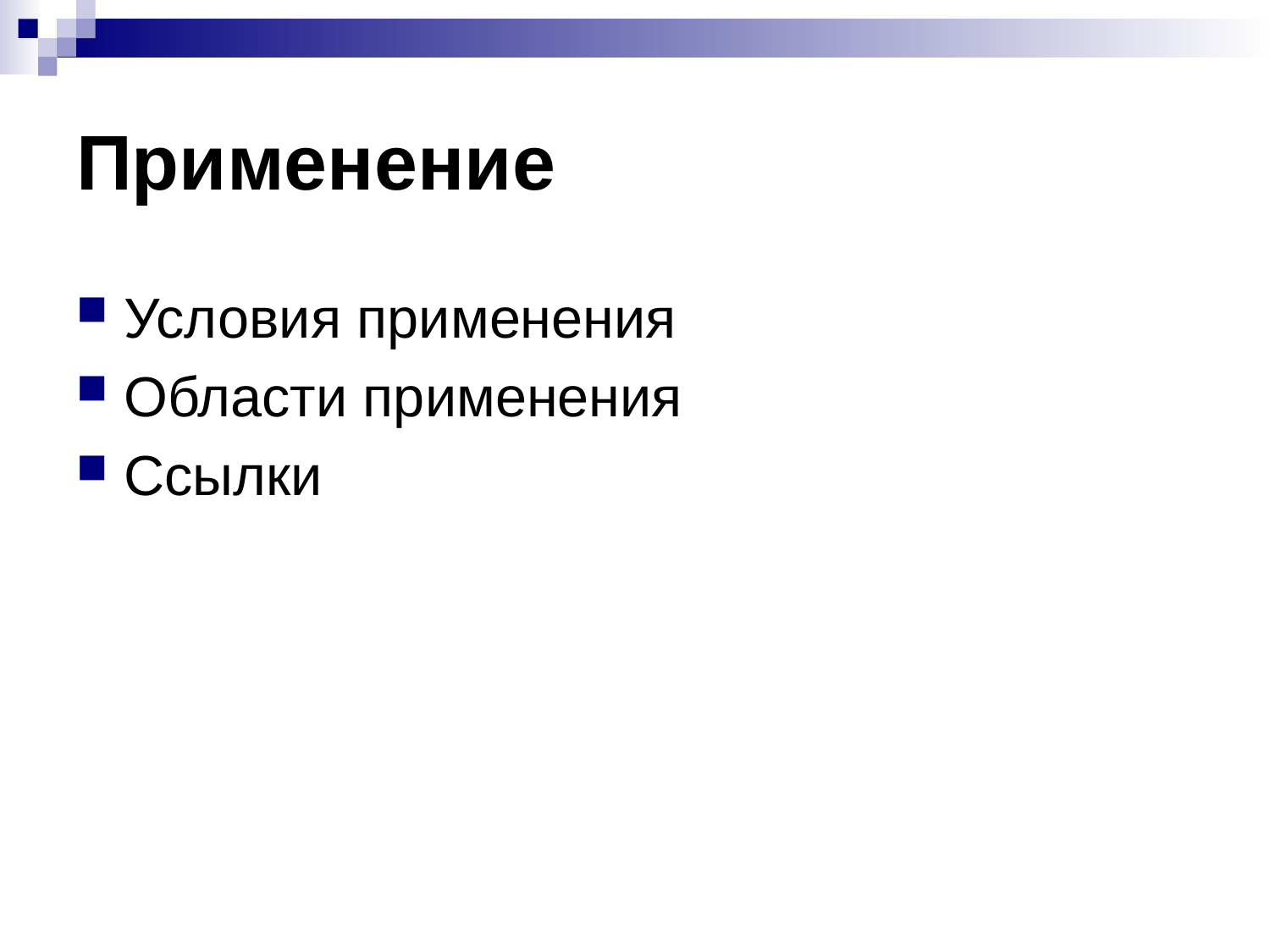

# Применение
Условия применения
Области применения
Ссылки